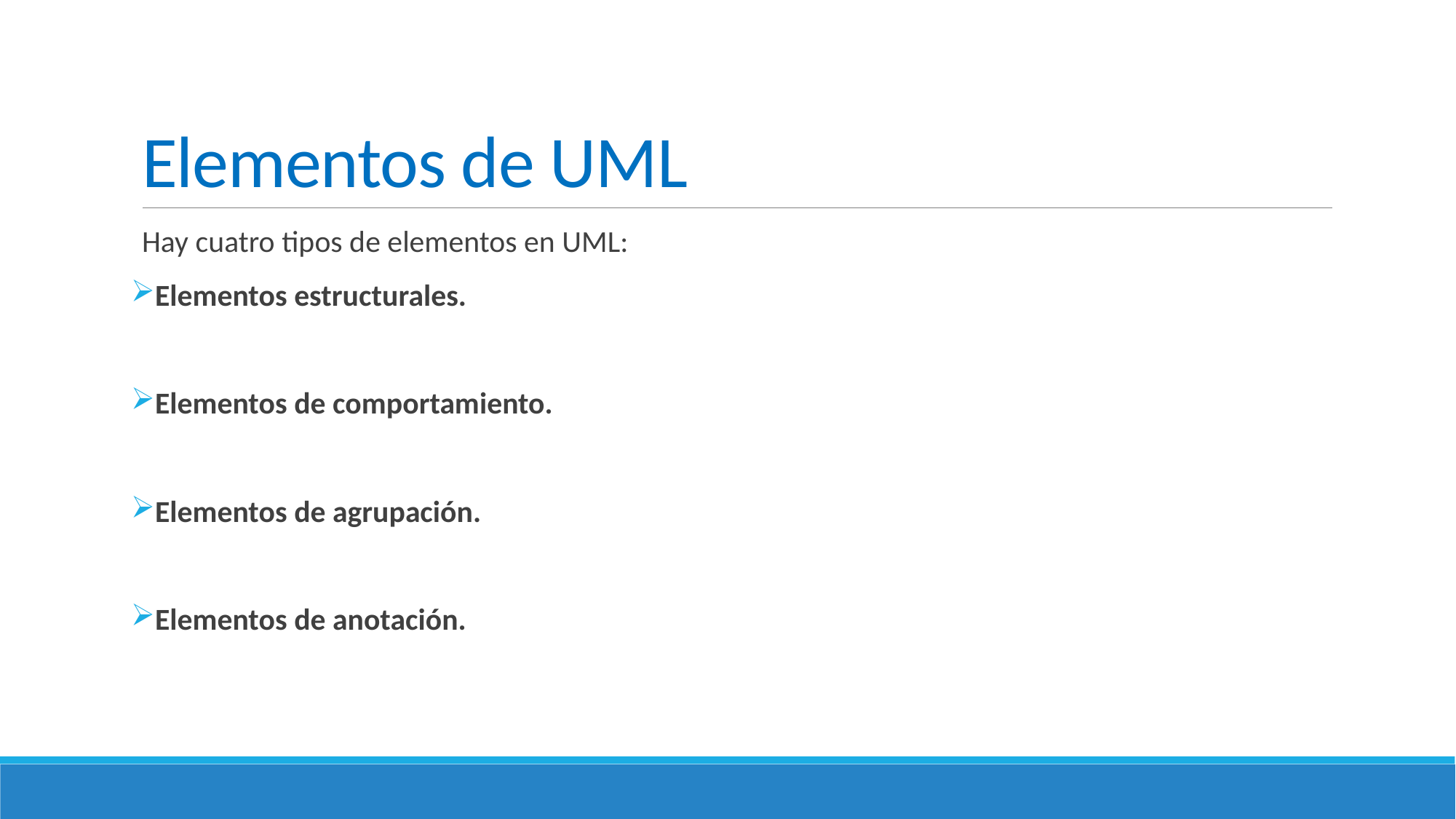

# Elementos de UML
Hay cuatro tipos de elementos en UML:
Elementos estructurales.

Elementos de comportamiento.

Elementos de agrupación.

Elementos de anotación.